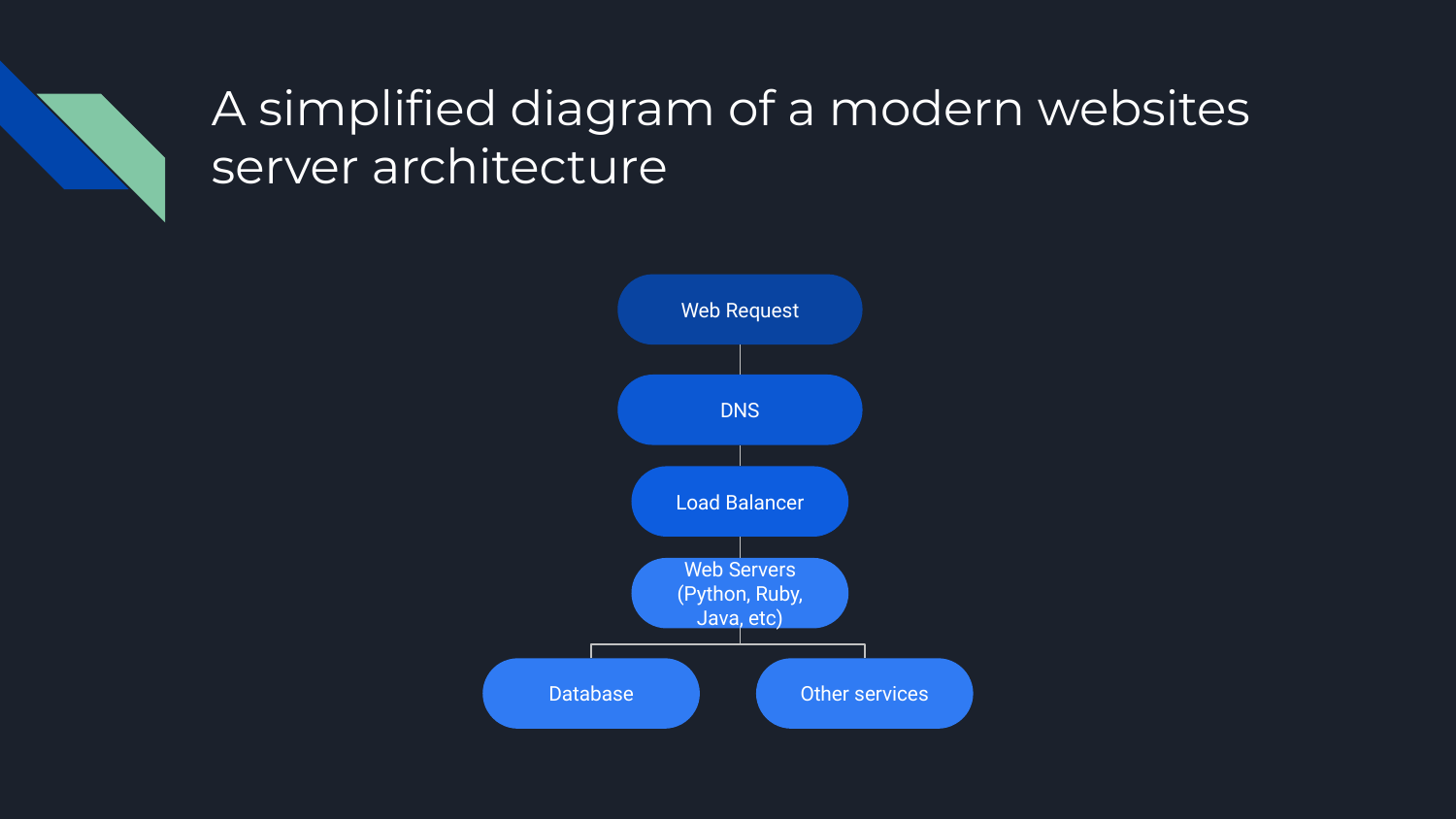

# A simplified diagram of a modern websites server architecture
Web Request
DNS
Load Balancer
Web Servers (Python, Ruby, Java, etc)
Database
Other services